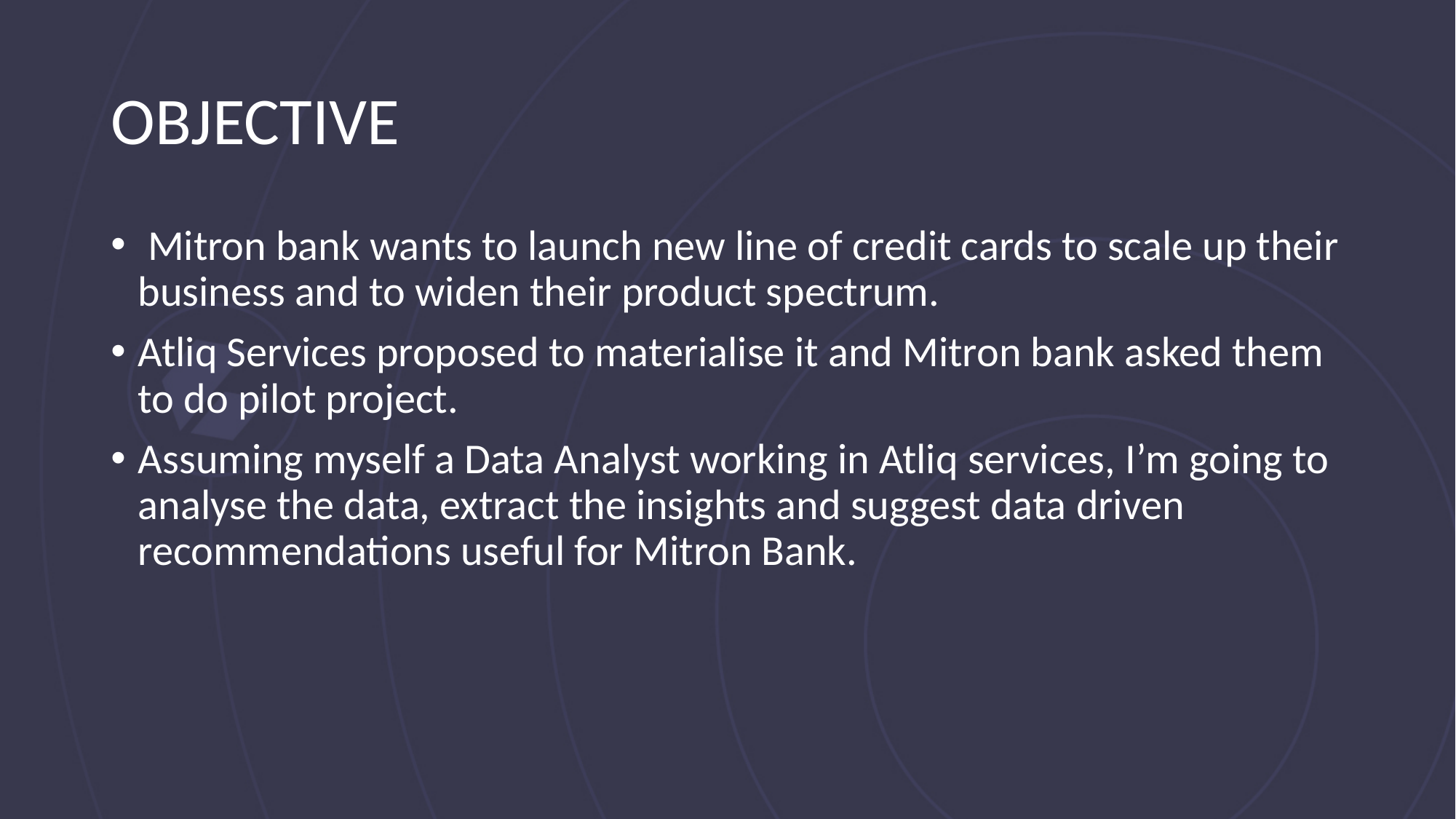

# OBJECTIVE
 Mitron bank wants to launch new line of credit cards to scale up their business and to widen their product spectrum.
Atliq Services proposed to materialise it and Mitron bank asked them to do pilot project.
Assuming myself a Data Analyst working in Atliq services, I’m going to analyse the data, extract the insights and suggest data driven recommendations useful for Mitron Bank.